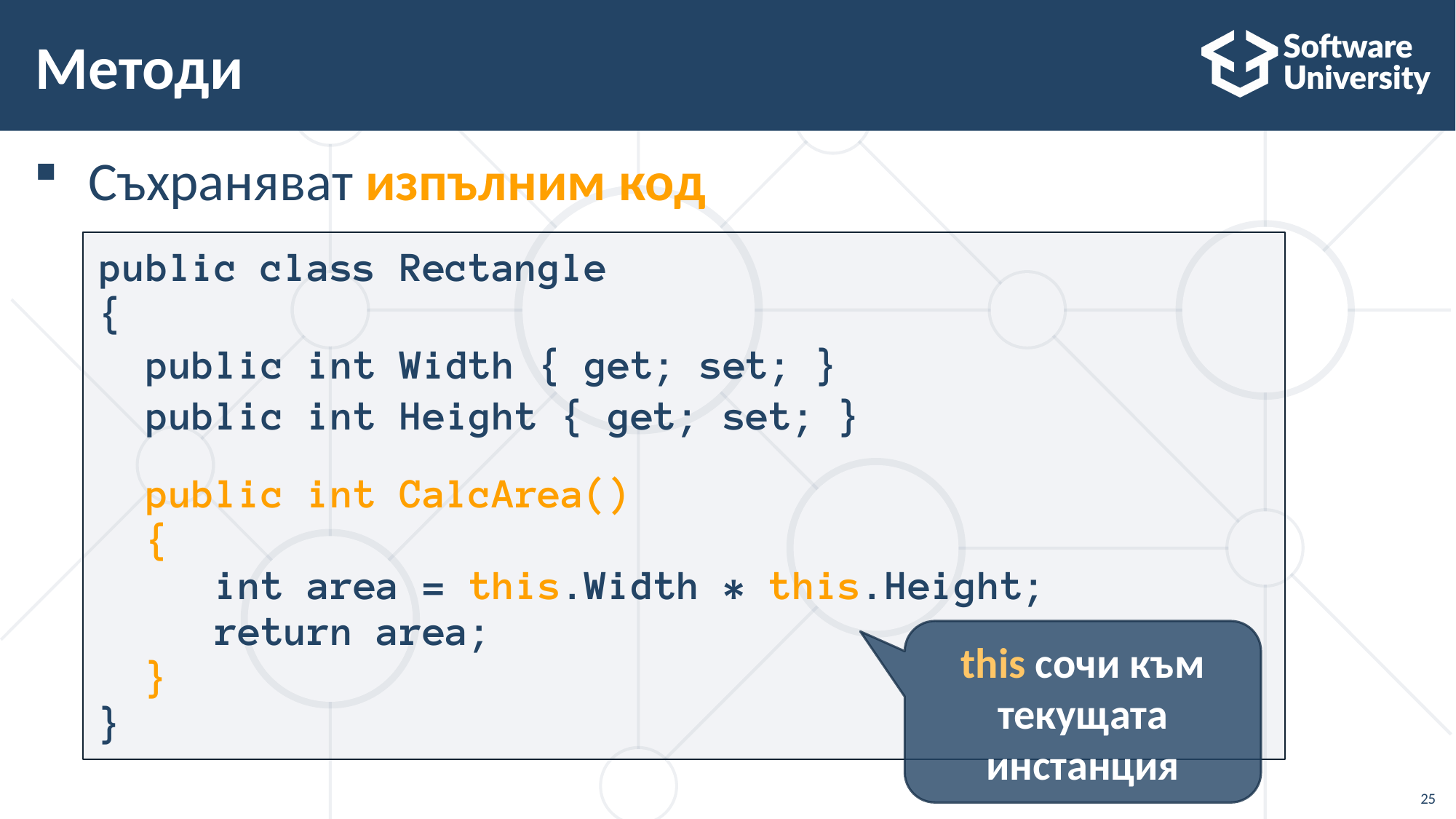

# Методи
Съхраняват изпълним код
public class Rectangle
{
  public int Width { get; set; }
  public int Height { get; set; }

  public int CalcArea()
  {
     int area = this.Width * this.Height;
     return area;
  }
}
this сочи към текущата инстанция
25